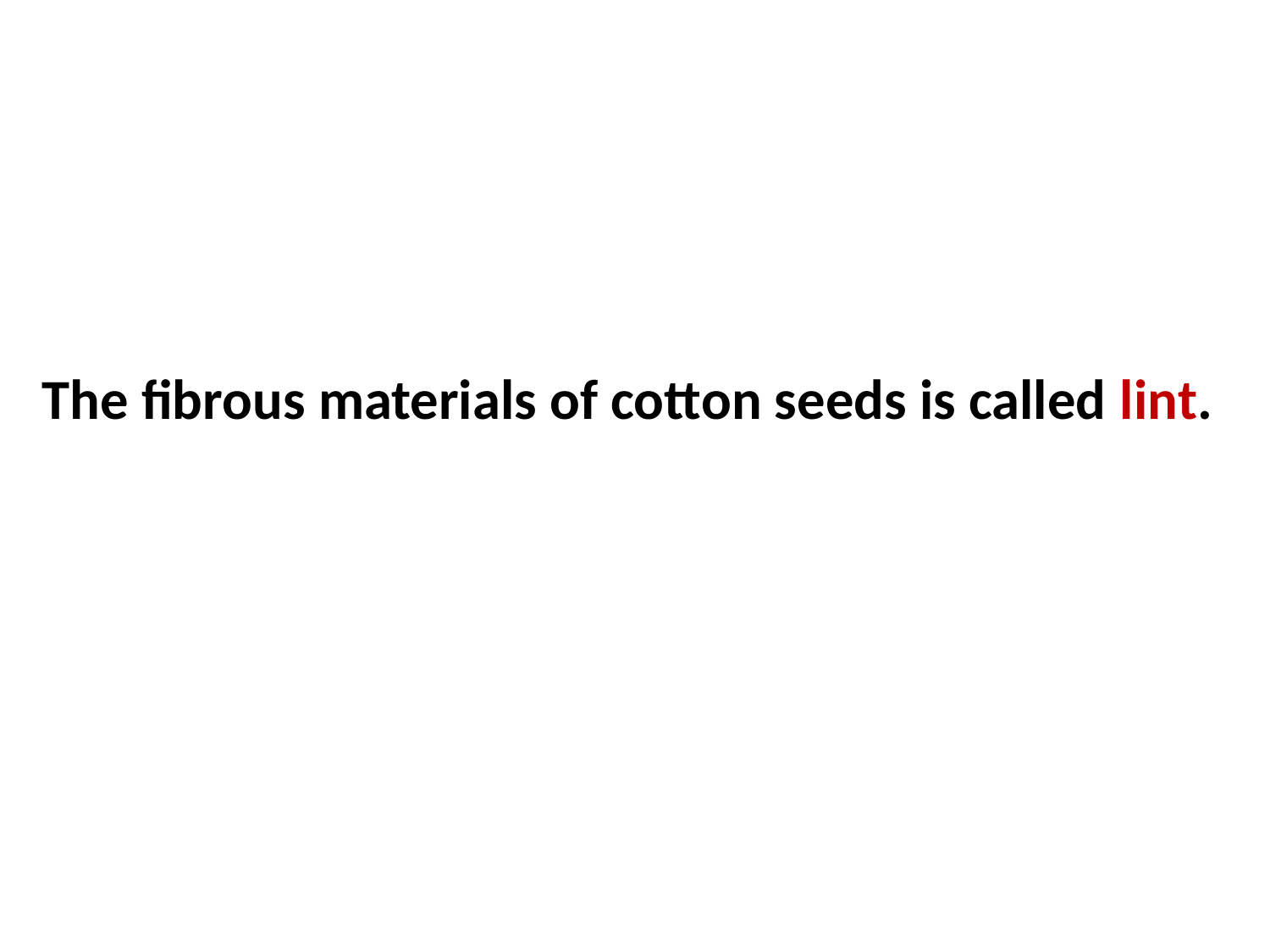

The fibrous materials of cotton seeds is called lint.